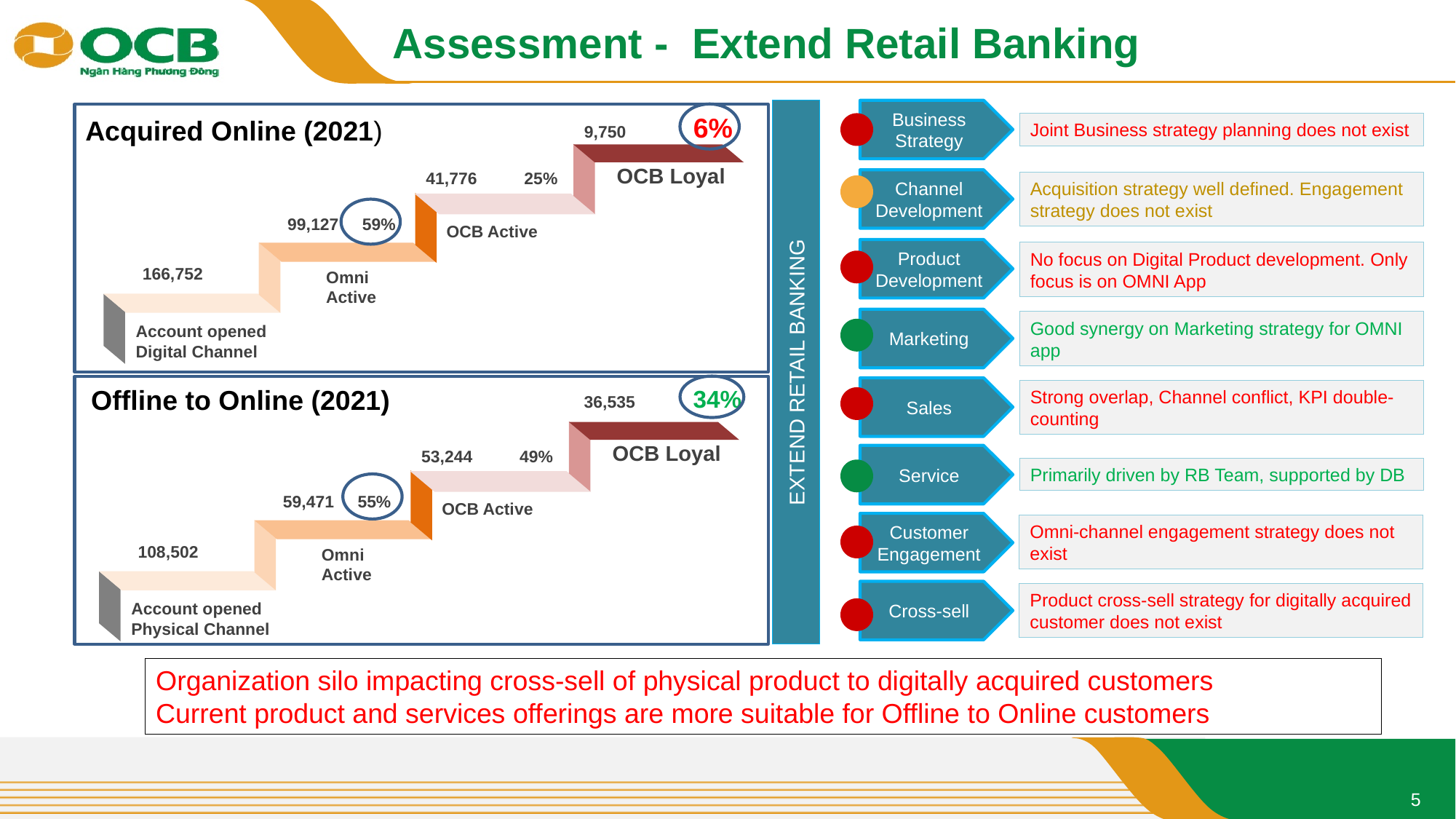

Assessment -  Extend Retail Banking
EXTEND RETAIL BANKING
Business Strategy
Channel Development
Product Development
Marketing
Sales
Service
Customer Engagement
Cross-sell
Joint Business strategy planning does not exist
Acquisition strategy well defined. Engagement strategy does not exist
No focus on Digital Product development. Only focus is on OMNI App
Good synergy on Marketing strategy for OMNI app
Strong overlap, Channel conflict, KPI double-counting
Primarily driven by RB Team, supported by DB
Omni-channel engagement strategy does not exist
Product cross-sell strategy for digitally acquired customer does not exist

9,750	6%

OCB Loyal

OCB Active

Omni Active

Account opened
Digital Channel

41,776          25%
99,127     59%
166,752
Acquired Online (2021)

Offline to Online (2021)
36,535	34%

OCB Loyal

OCB Active

Omni Active

Account opened
Physical Channel

53,244          49%
59,471     55%
108,502

Organization silo impacting cross-sell of physical product to digitally acquired customers
Current product and services offerings are more suitable for Offline to Online customers
5